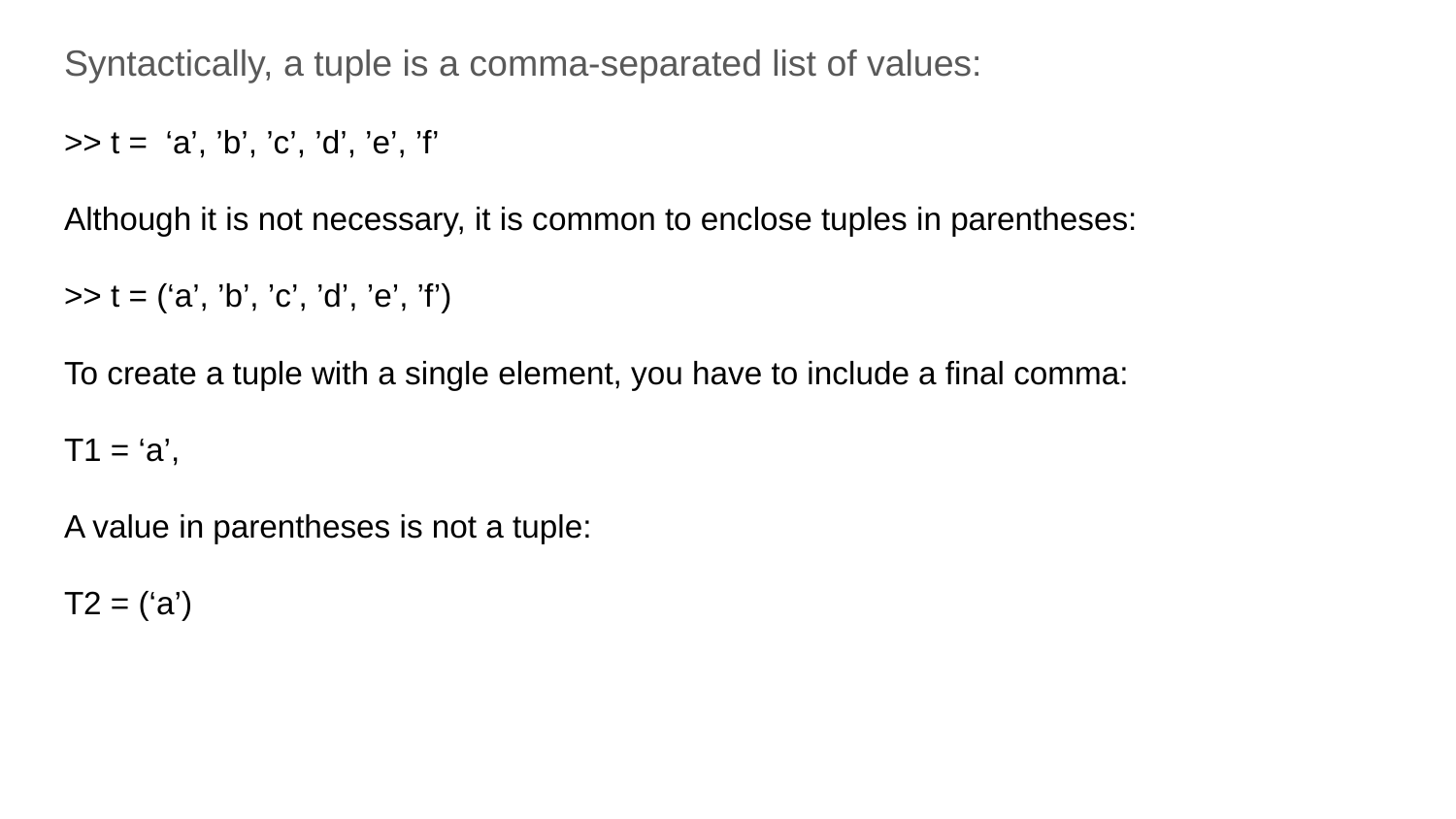

Syntactically, a tuple is a comma-separated list of values:
>> t =  ‘a’, ’b’, ’c’, ’d’, ’e’, ’f’
Although it is not necessary, it is common to enclose tuples in parentheses:
>> t = (‘a’, ’b’, ’c’, ’d’, ’e’, ’f’)
To create a tuple with a single element, you have to include a final comma:
T1 = ‘a’,
A value in parentheses is not a tuple:
T2 = (‘a’)